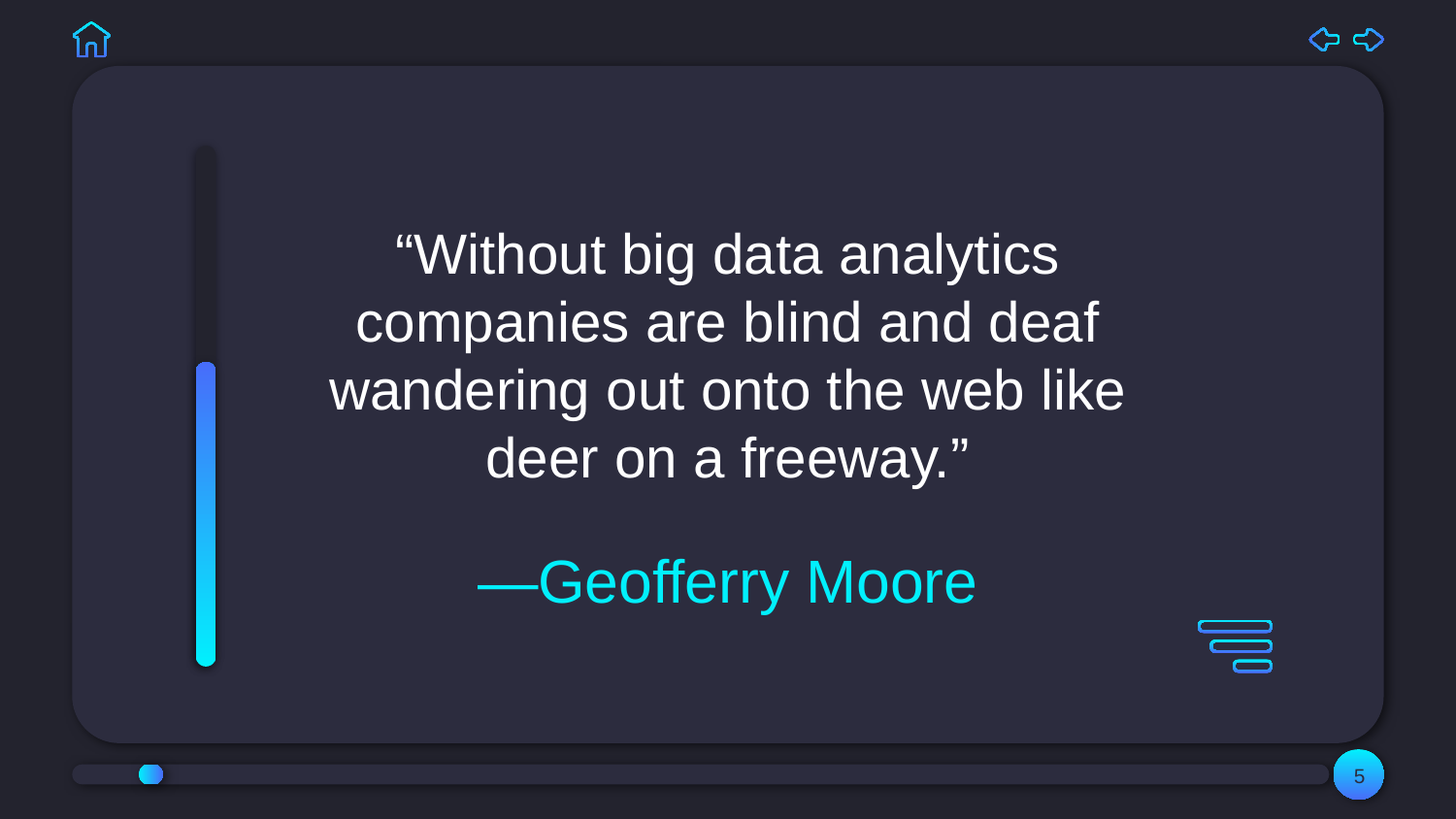

“Without big data analytics companies are blind and deaf wandering out onto the web like deer on a freeway.”
# —Geofferry Moore